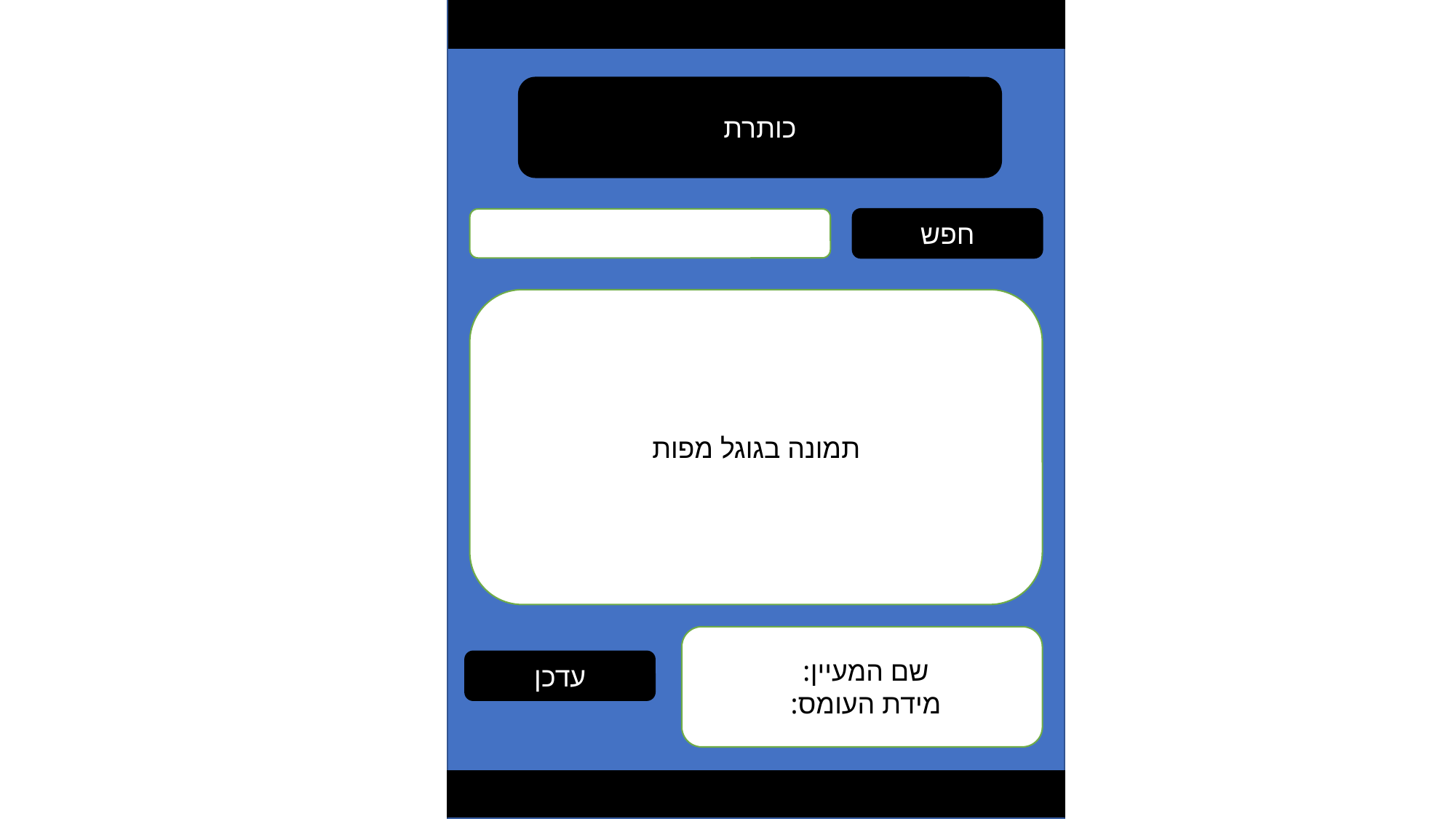

כותרת

חפש
תמונה בגוגל מפות
שם המעיין:
מידת העומס:
עדכן